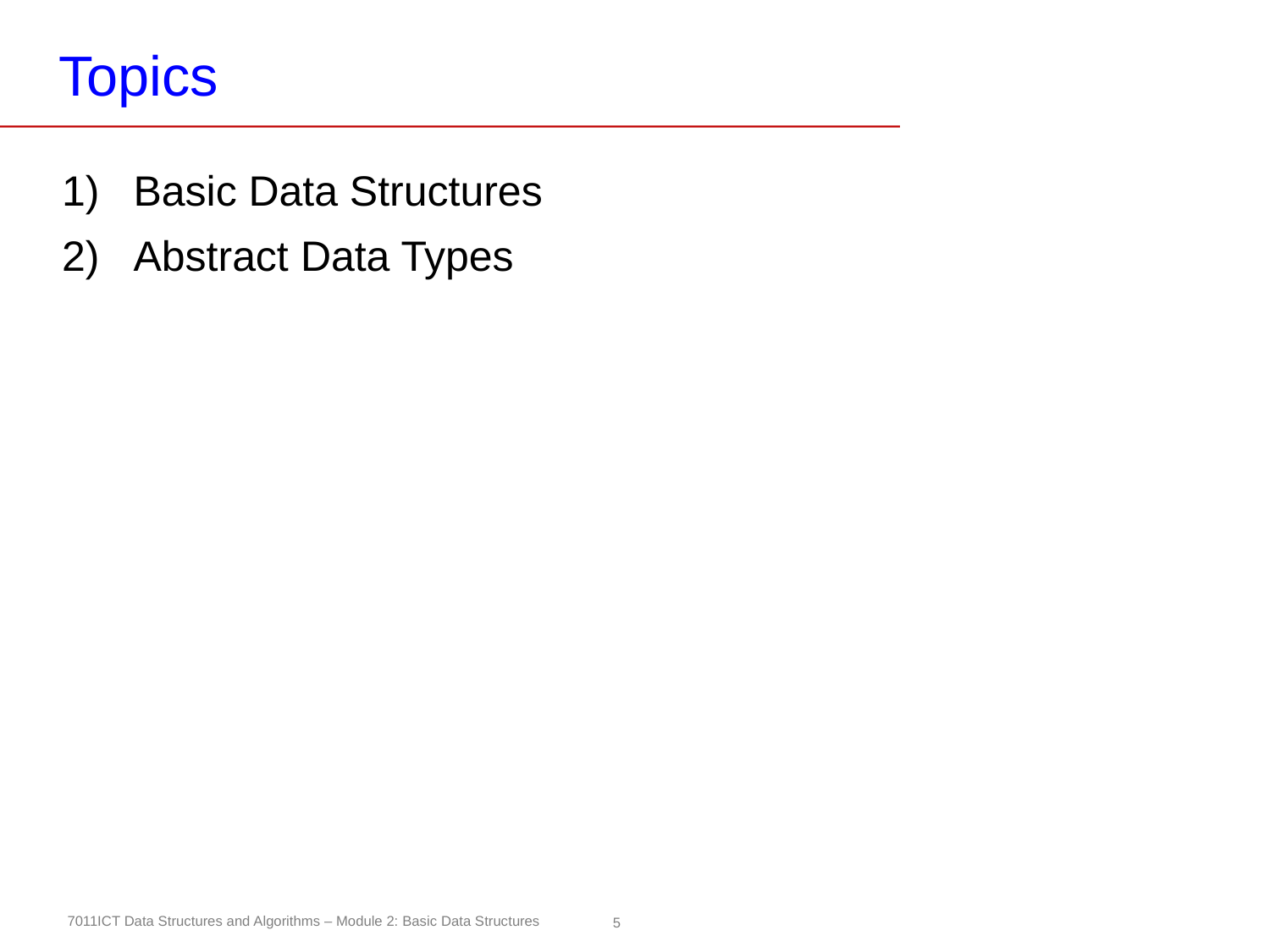

# Topics
Basic Data Structures
Abstract Data Types